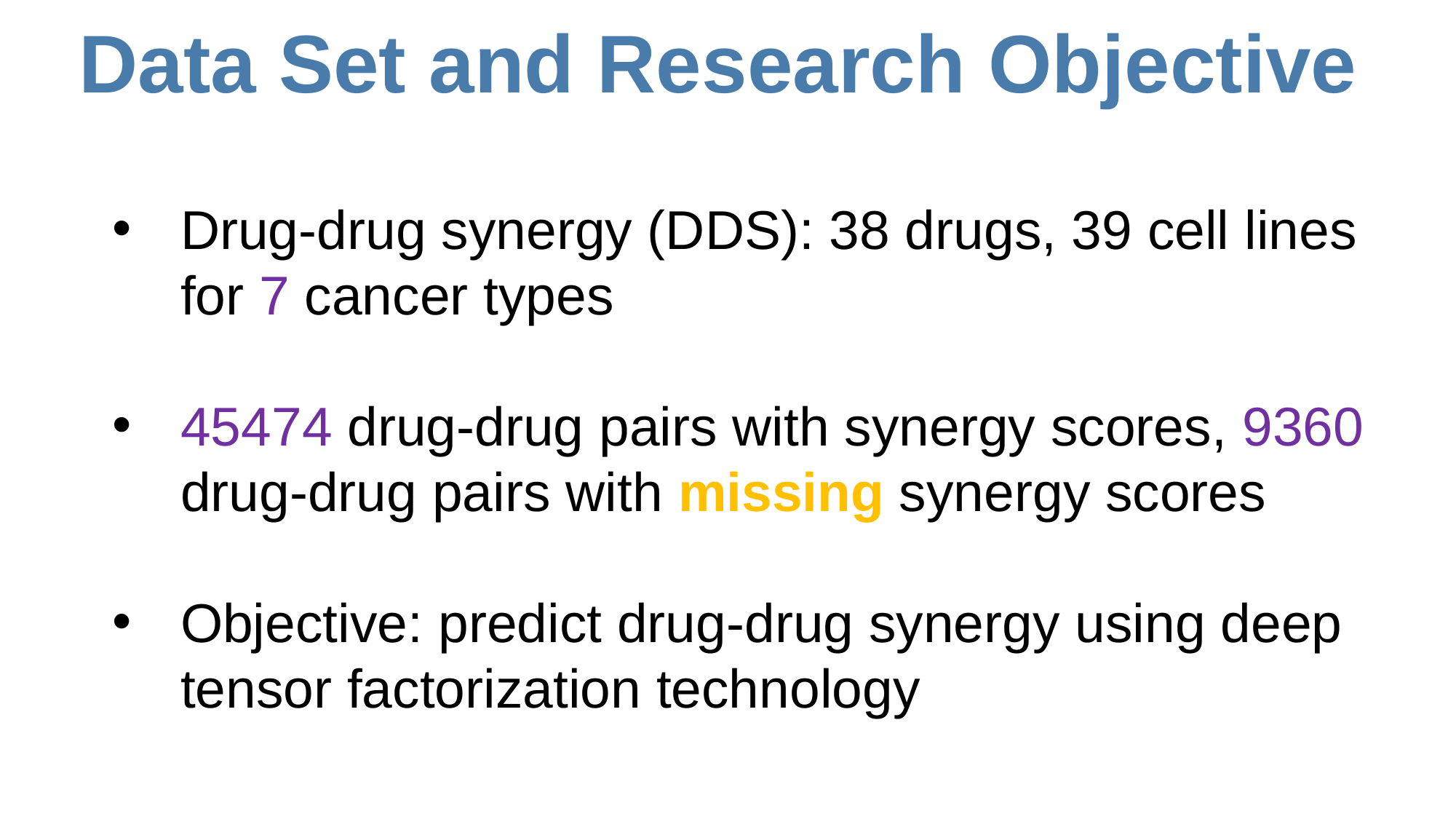

# Data Set and Research Objective

Drug-drug synergy (DDS): 38 drugs, 39 cell lines for 7 cancer types

45474 drug-drug pairs with synergy scores, 9360 drug-drug pairs with missing synergy scores

Objective: predict drug-drug synergy using deep tensor factorization technology